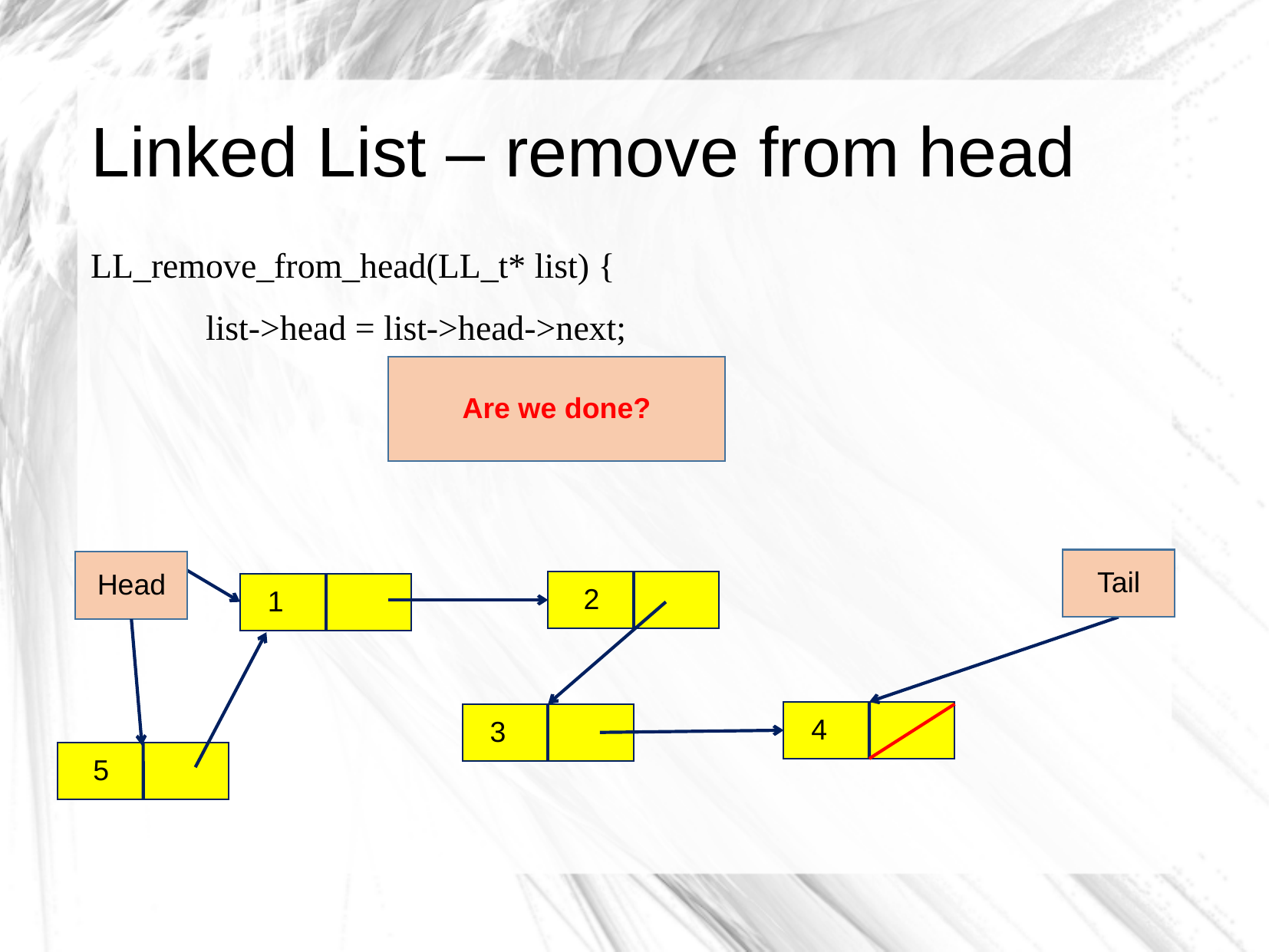

# Linked List – remove from head
LL_remove_from_head(LL_t* list) {
	list->head = list->head->next;

Are we done?
Tail
Head
   2
  1
  4
  3
   5